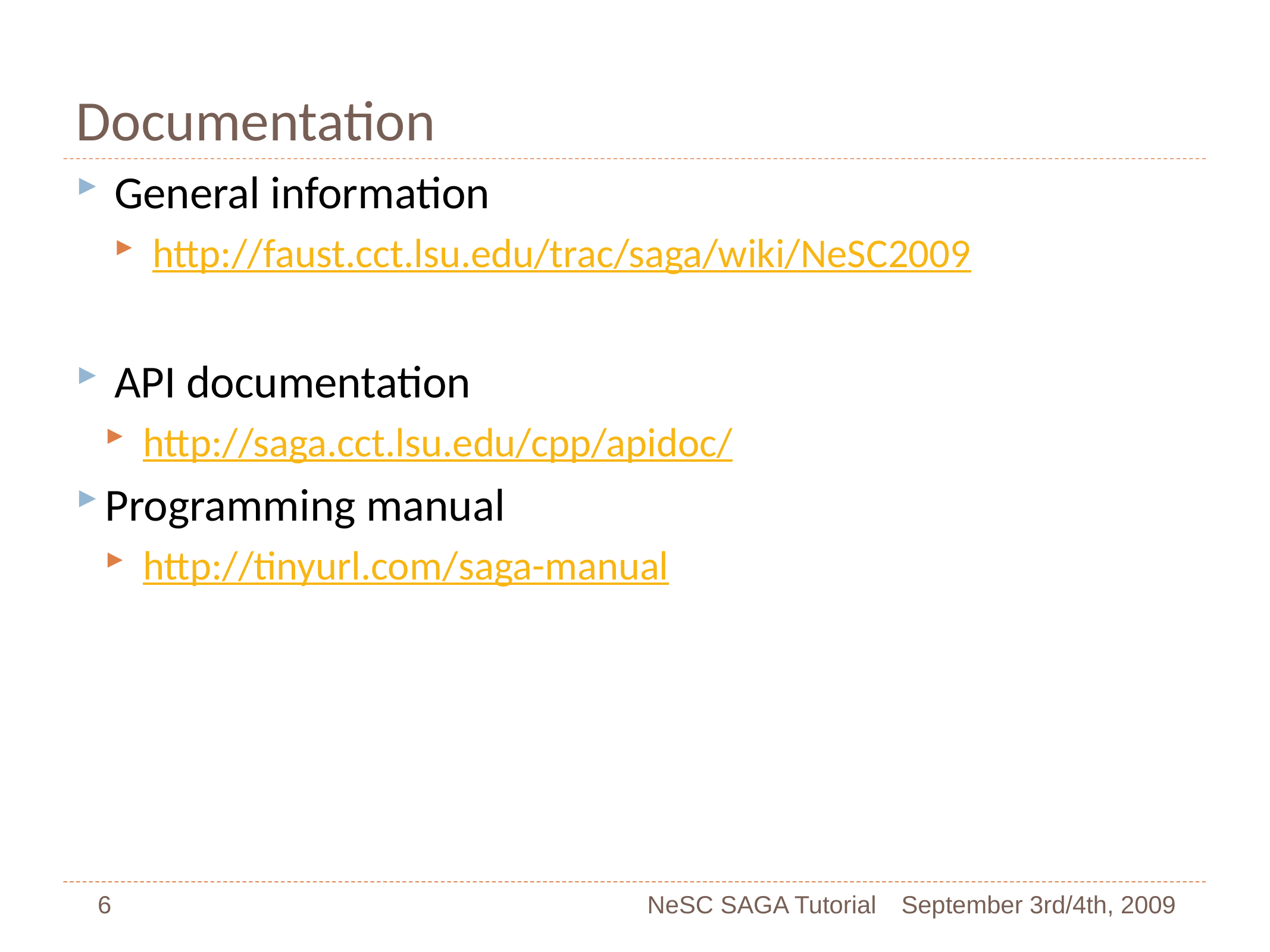

# Documentation
General information
http://faust.cct.lsu.edu/trac/saga/wiki/NeSC2009

API documentation
http://saga.cct.lsu.edu/cpp/apidoc/
Programming manual
http://tinyurl.com/saga-manual
6
NeSC SAGA Tutorial
September 3rd/4th, 2009